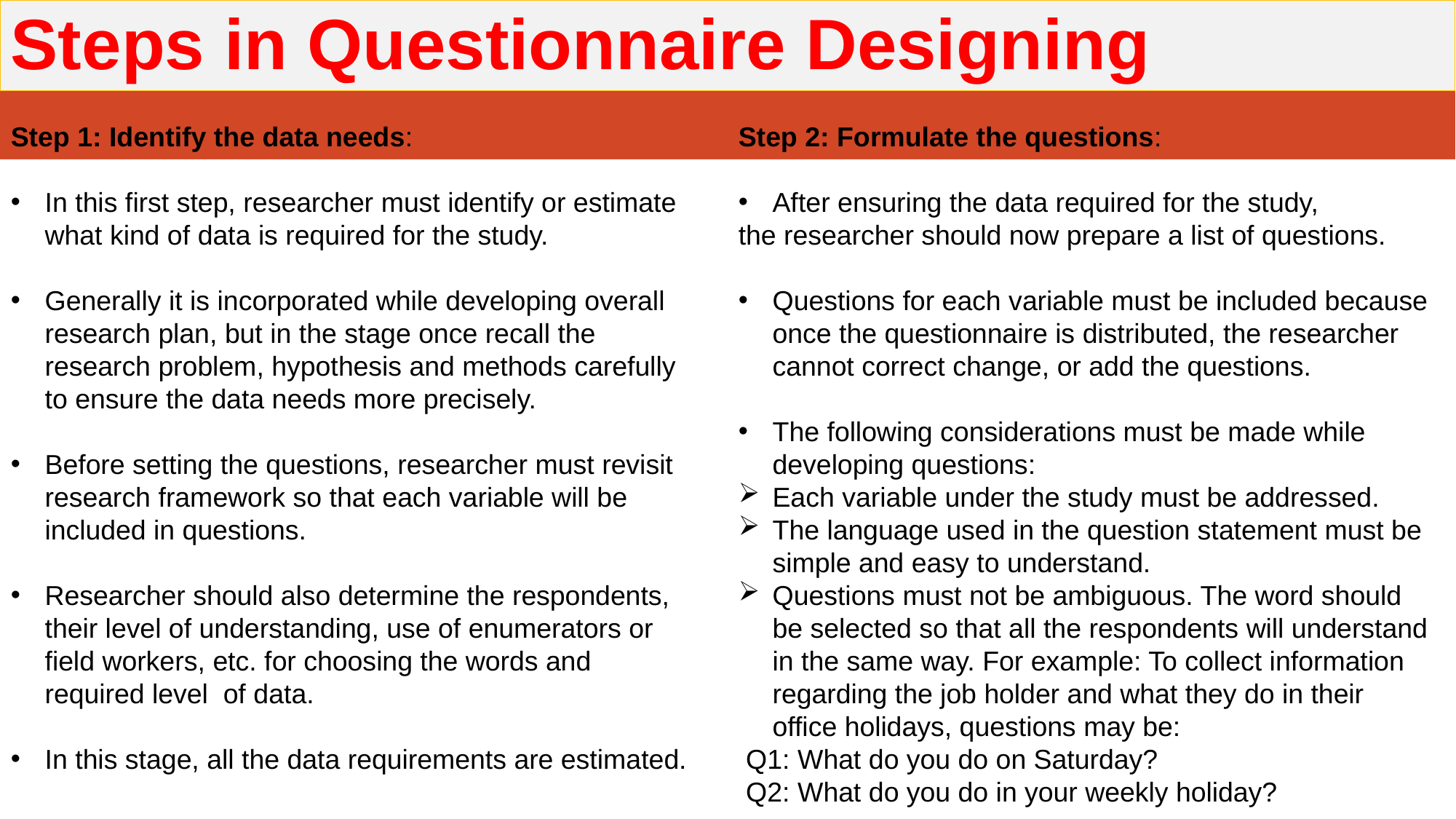

# Steps in Questionnaire Designing
Step 1: Identify the data needs:

In this first step, researcher must identify or estimate what kind of data is required for the study.

Generally it is incorporated while developing overall research plan, but in the stage once recall the research problem, hypothesis and methods carefully to ensure the data needs more precisely.

Before setting the questions, researcher must revisit research framework so that each variable will be included in questions.

Researcher should also determine the respondents, their level of understanding, use of enumerators or field workers, etc. for choosing the words and required level  of data.

In this stage, all the data requirements are estimated.
Step 2: Formulate the questions:

After ensuring the data required for the study,
the researcher should now prepare a list of questions.

Questions for each variable must be included because once the questionnaire is distributed, the researcher cannot correct change, or add the questions.

The following considerations must be made while developing questions:
Each variable under the study must be addressed.
The language used in the question statement must be simple and easy to understand.
Questions must not be ambiguous. The word should be selected so that all the respondents will understand in the same way. For example: To collect information regarding the job holder and what they do in their office holidays, questions may be:
 Q1: What do you do on Saturday?
 Q2: What do you do in your weekly holiday?